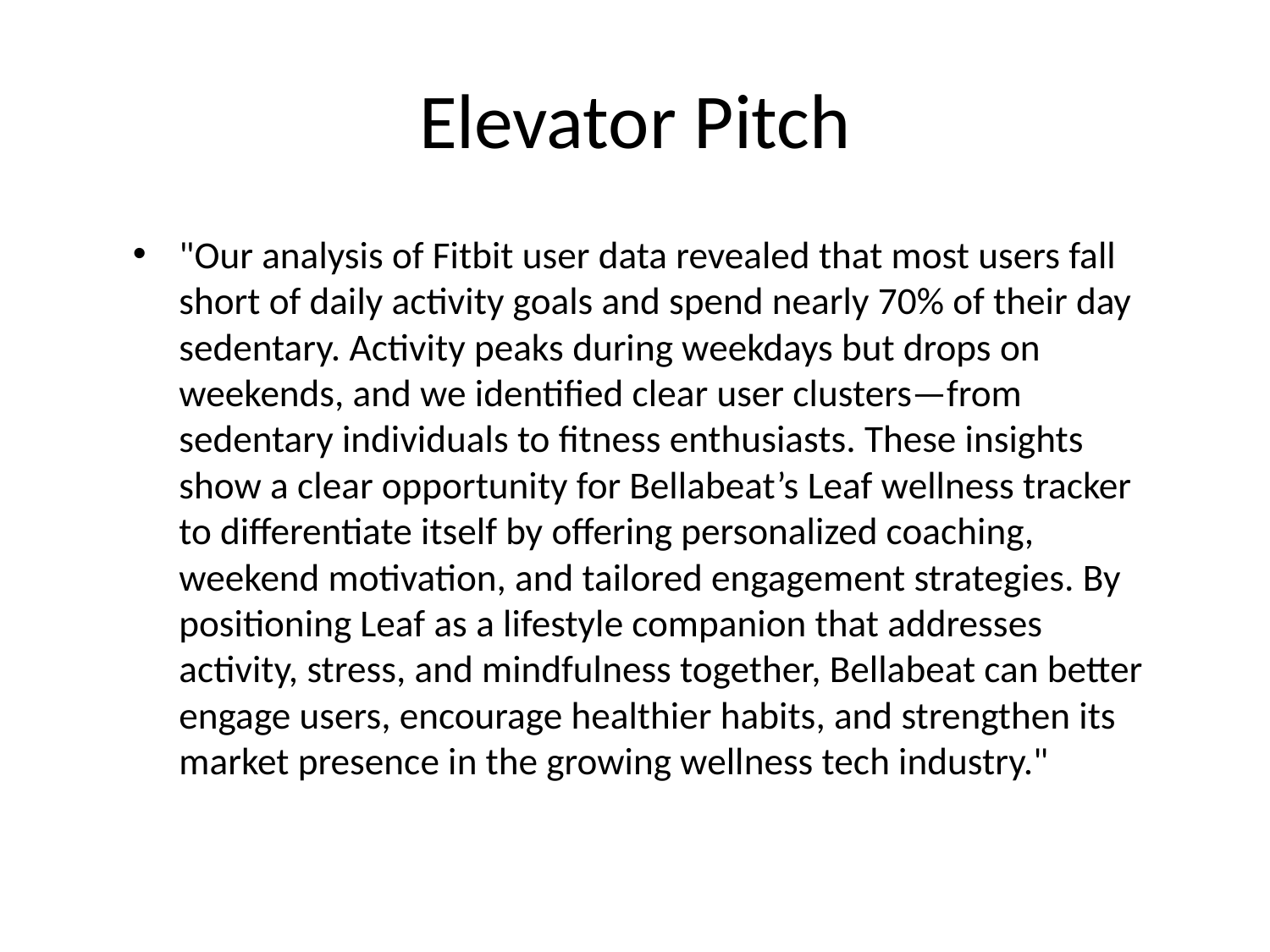

# Elevator Pitch
"Our analysis of Fitbit user data revealed that most users fall short of daily activity goals and spend nearly 70% of their day sedentary. Activity peaks during weekdays but drops on weekends, and we identified clear user clusters—from sedentary individuals to fitness enthusiasts. These insights show a clear opportunity for Bellabeat’s Leaf wellness tracker to differentiate itself by offering personalized coaching, weekend motivation, and tailored engagement strategies. By positioning Leaf as a lifestyle companion that addresses activity, stress, and mindfulness together, Bellabeat can better engage users, encourage healthier habits, and strengthen its market presence in the growing wellness tech industry."